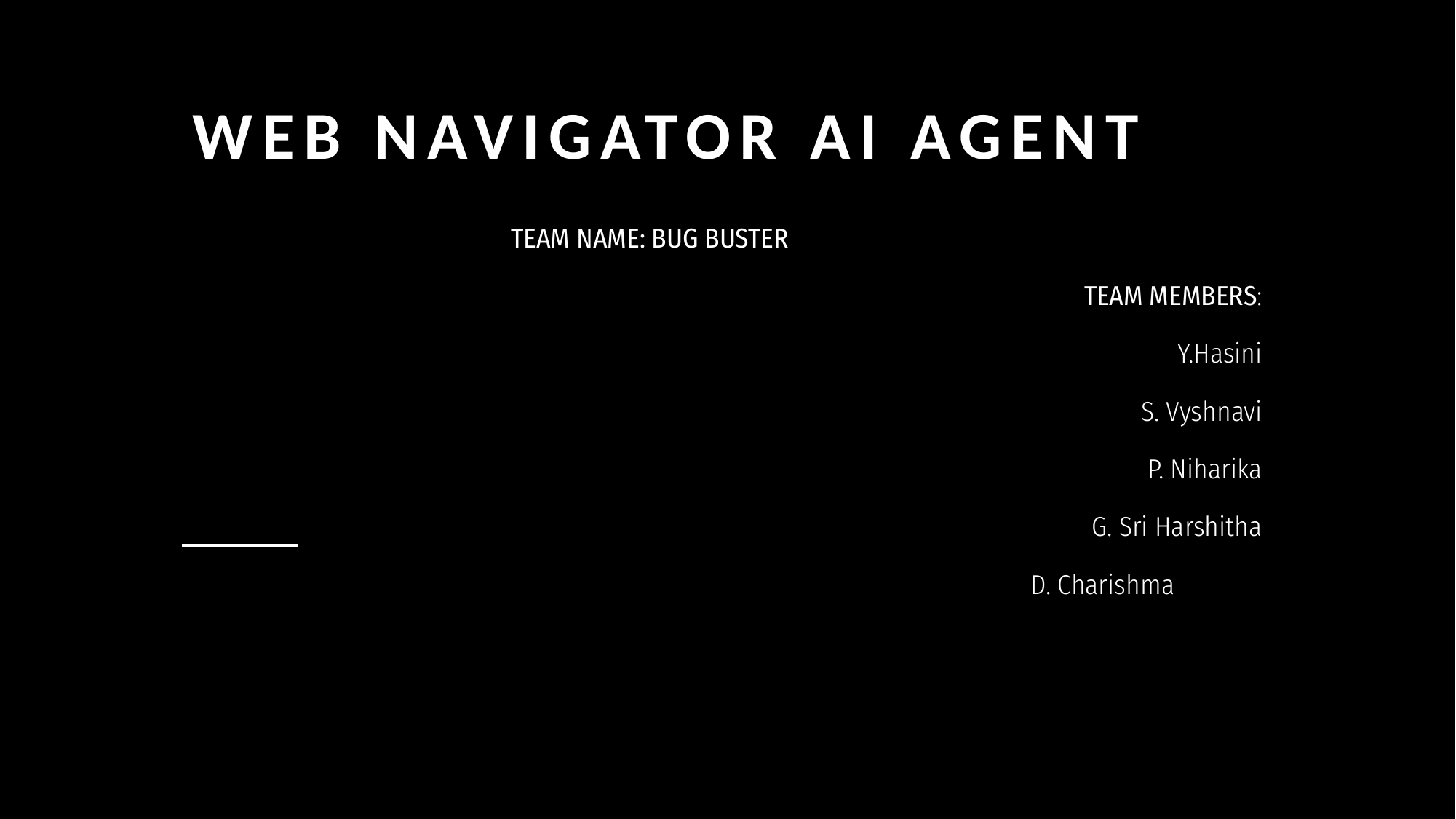

# Web Navigator AI Agent
                                                  TEAM NAME: BUG BUSTER
TEAM MEMBERS:
Y.Hasini
S. Vyshnavi
P. Niharika
G. Sri Harshitha
D. Charishma